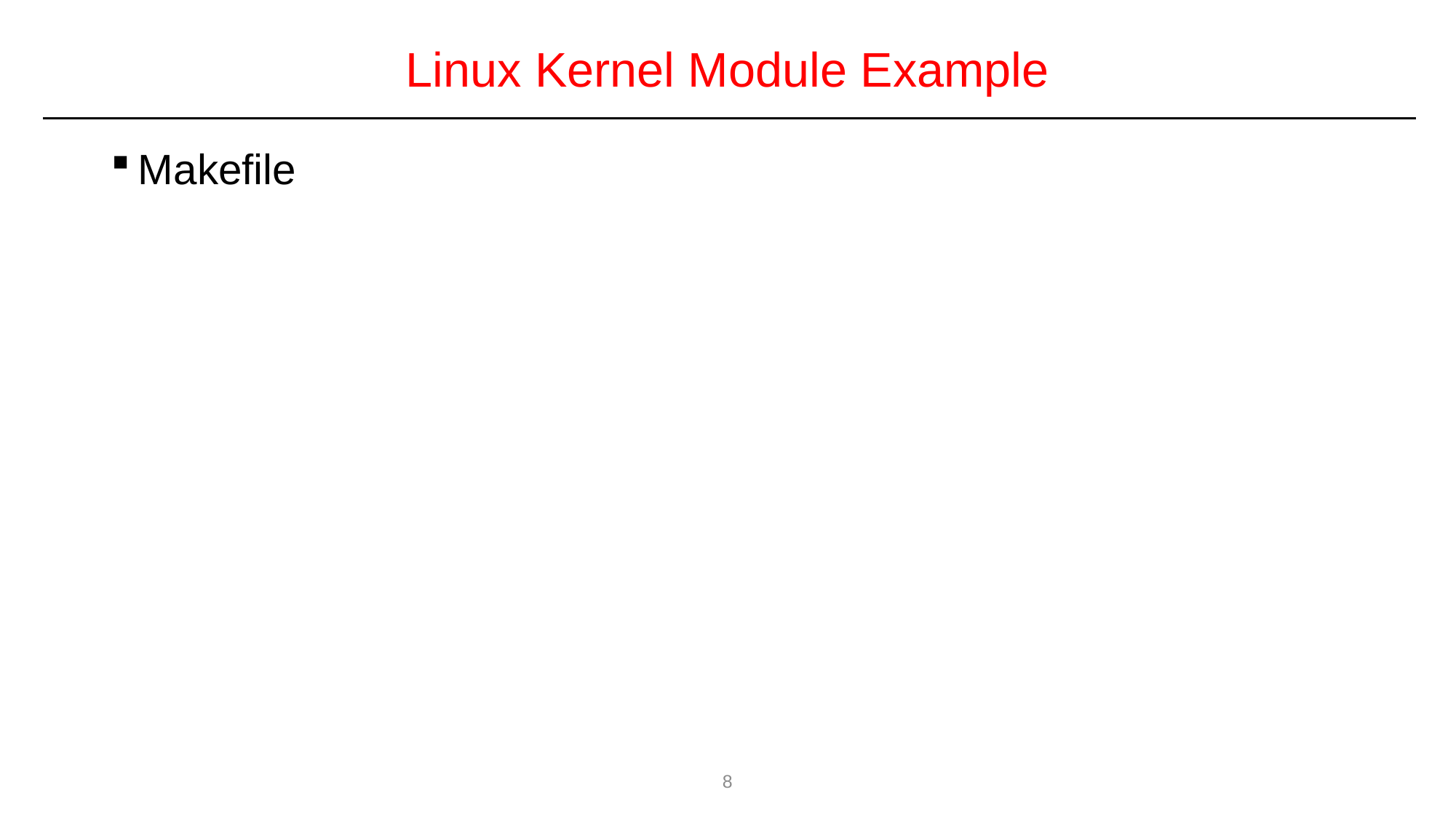

# Linux Kernel Module Example
Makefile

8